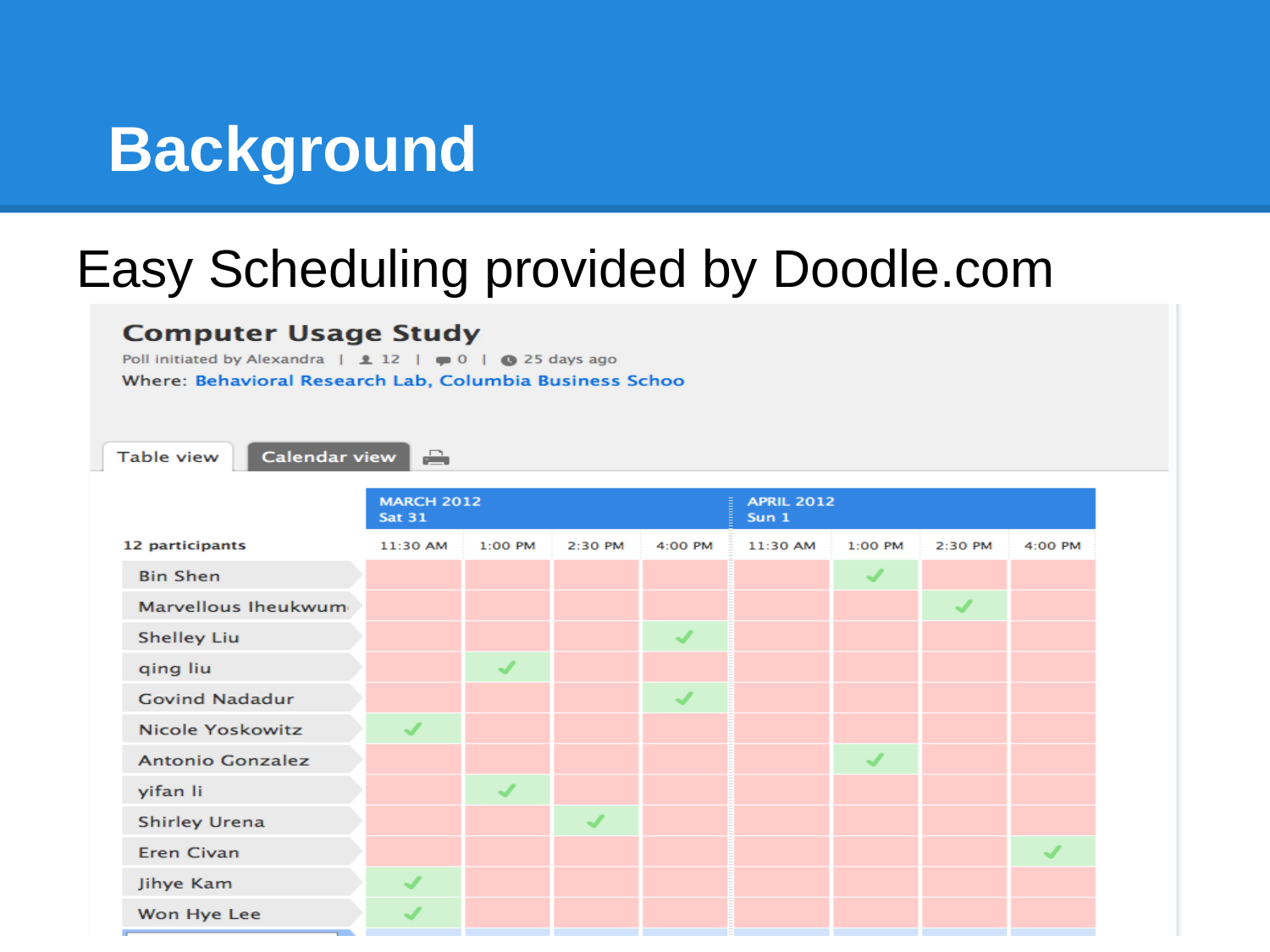

# Background
Easy Scheduling provided by Doodle.com